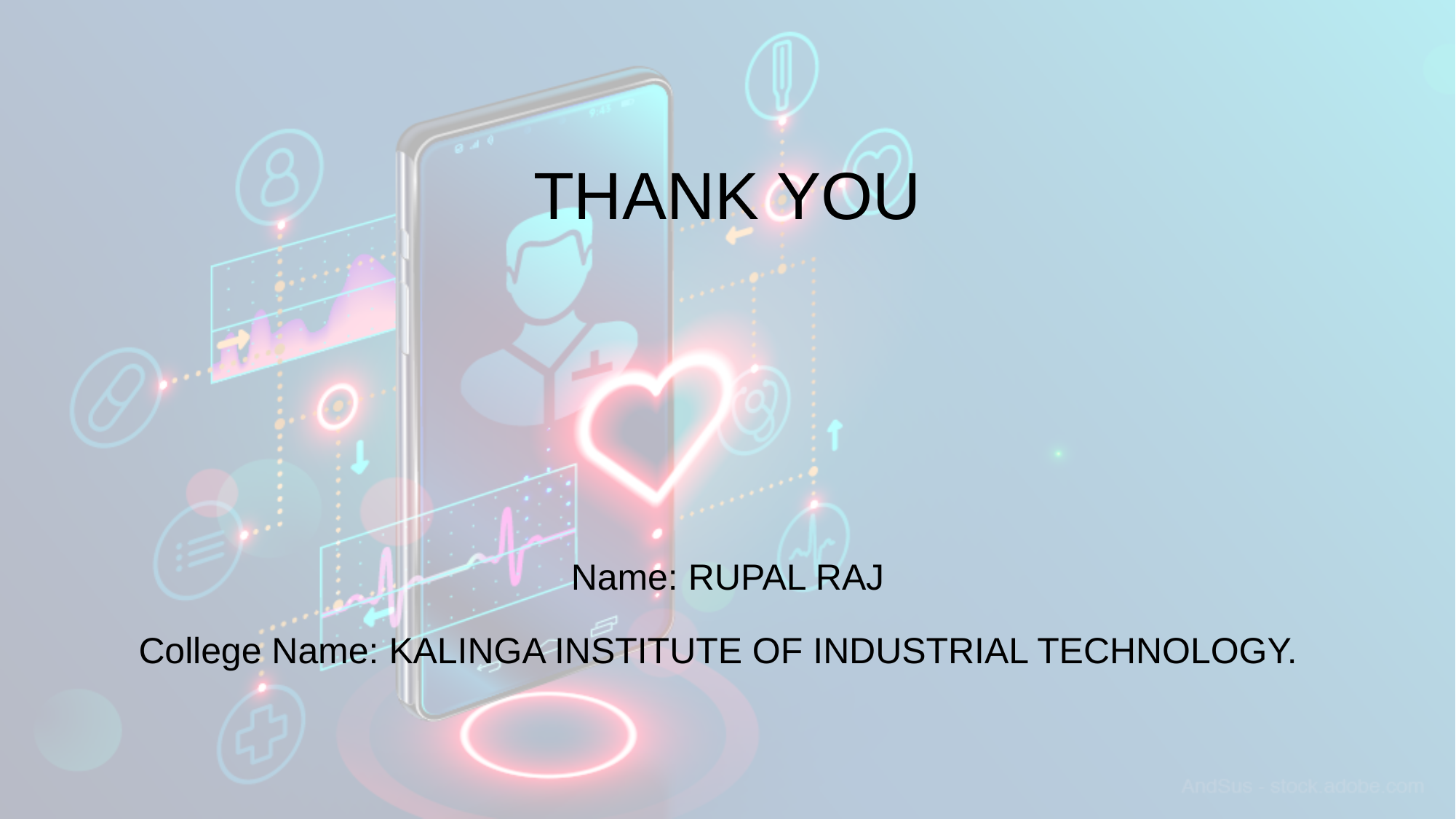

# THANK YOU Name: RUPAL RAJ College Name: KALINGA INSTITUTE OF INDUSTRIAL TECHNOLOGY.